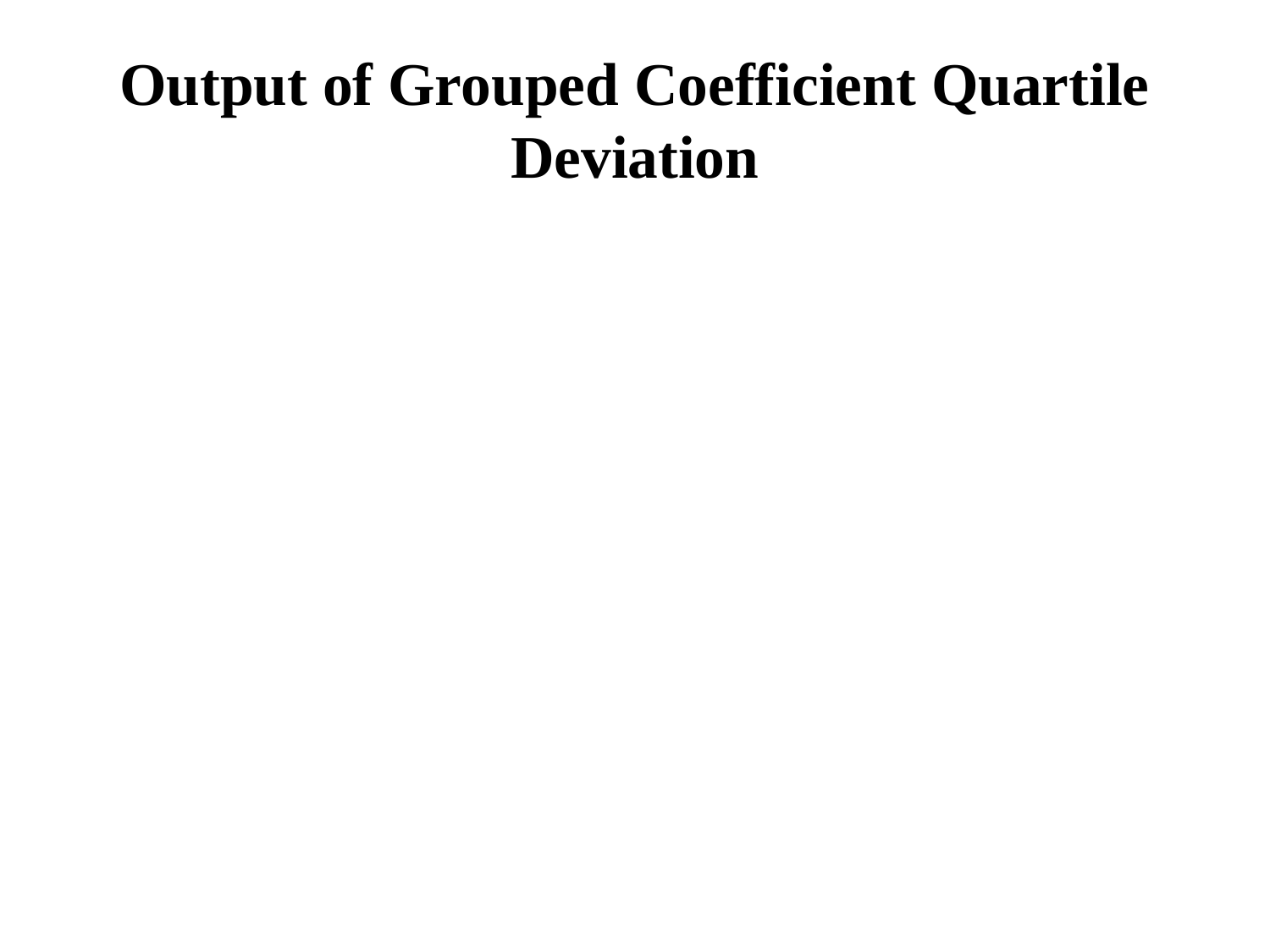

# Output of Grouped Coefficient Quartile Deviation